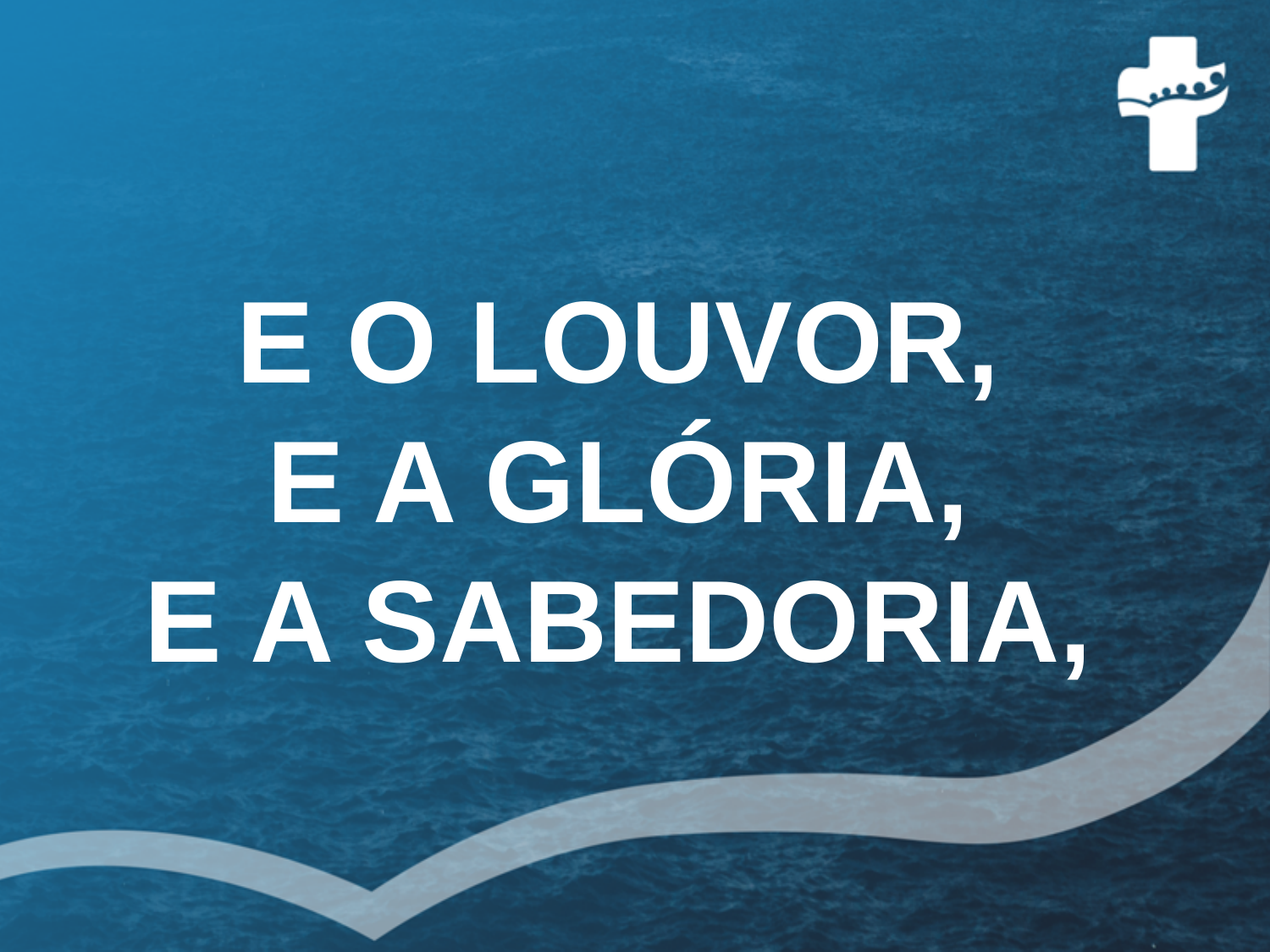

E O LOUVOR,
E A GLÓRIA,
E A SABEDORIA,